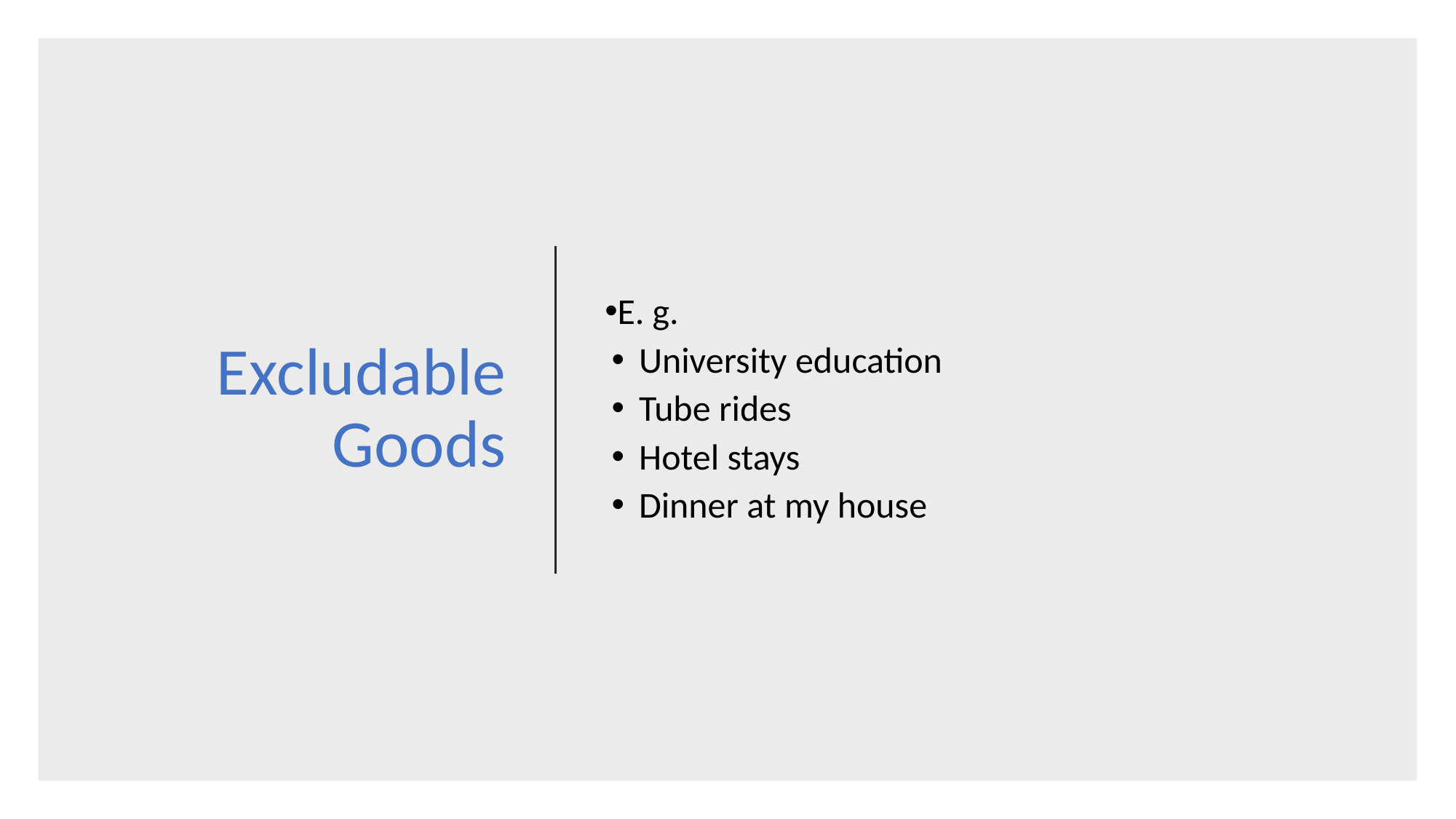

# Excludable Goods
E. g.
University education
Tube rides
Hotel stays
Dinner at my house